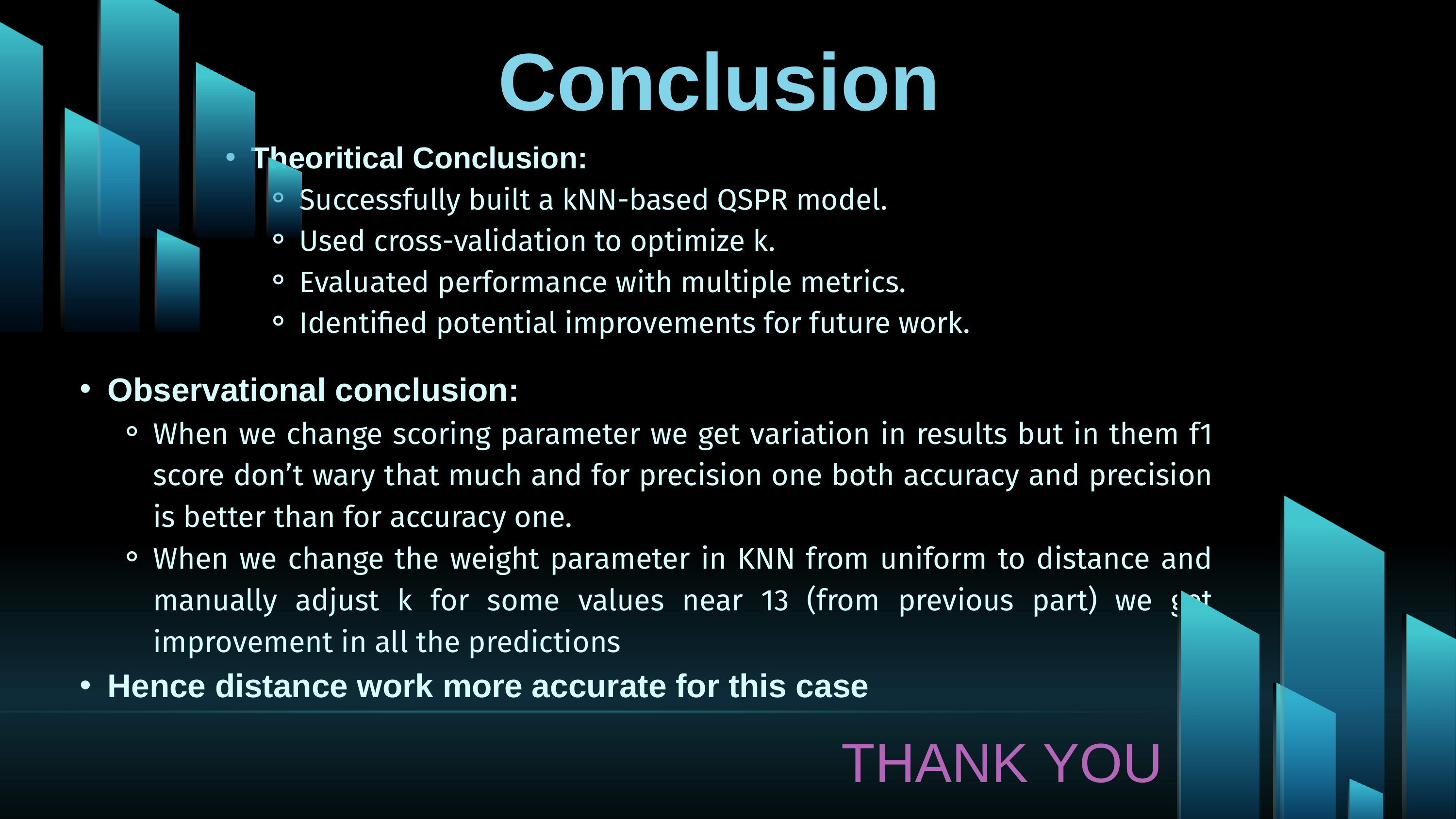

Conclusion
Theoritical Conclusion:
Successfully built a kNN-based QSPR model.
Used cross-validation to optimize k.
Evaluated performance with multiple metrics.
Identified potential improvements for future work.
Observational conclusion:
When we change scoring parameter we get variation in results but in them f1 score don’t wary that much and for precision one both accuracy and precision is better than for accuracy one.
When we change the weight parameter in KNN from uniform to distance and manually adjust k for some values near 13 (from previous part) we get improvement in all the predictions
Hence distance work more accurate for this case

THANK YOU